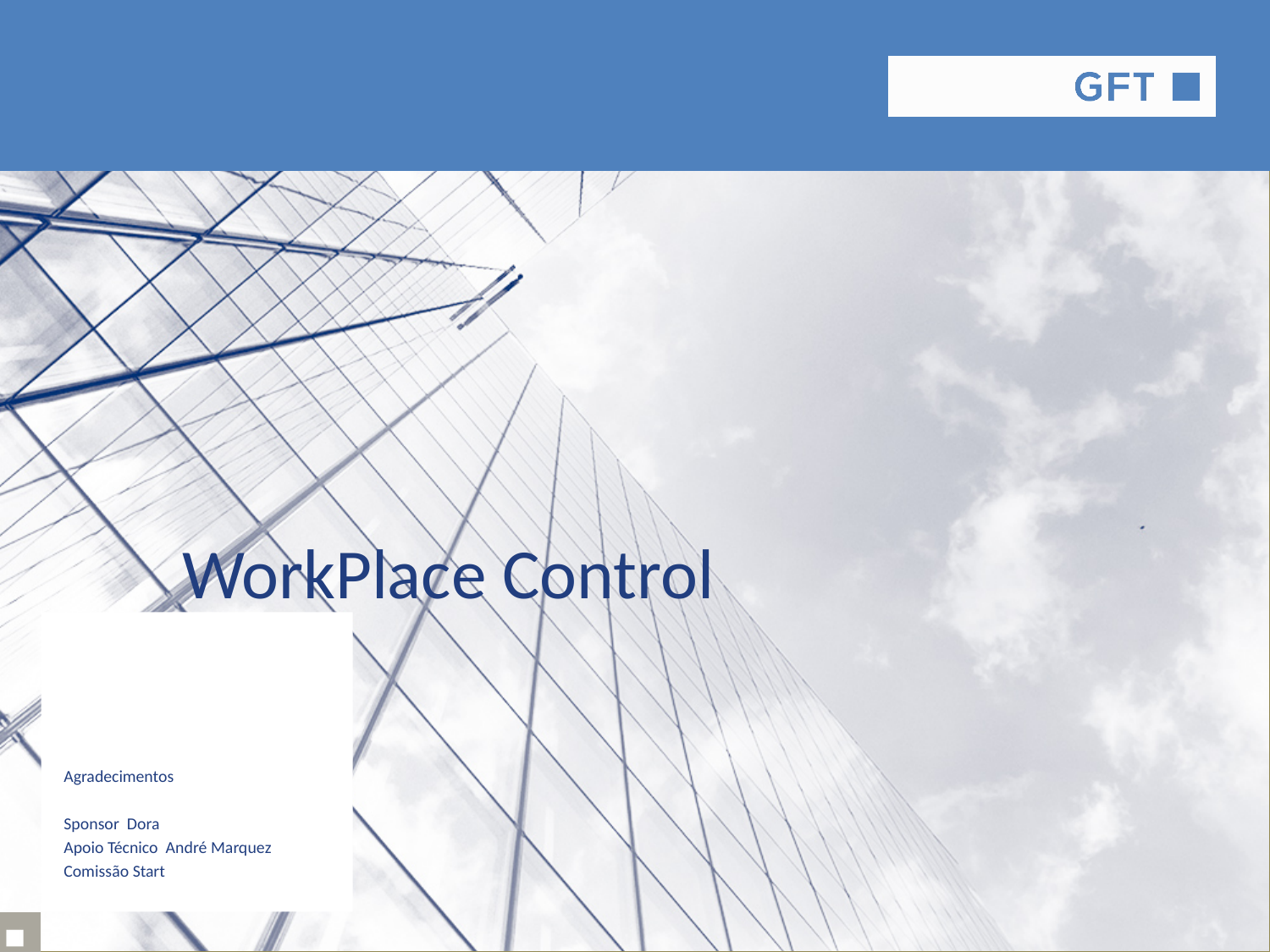

# WorkPlace Control

Agradecimentos

Sponsor  Dora
Apoio Técnico  André Marquez
Comissão Start